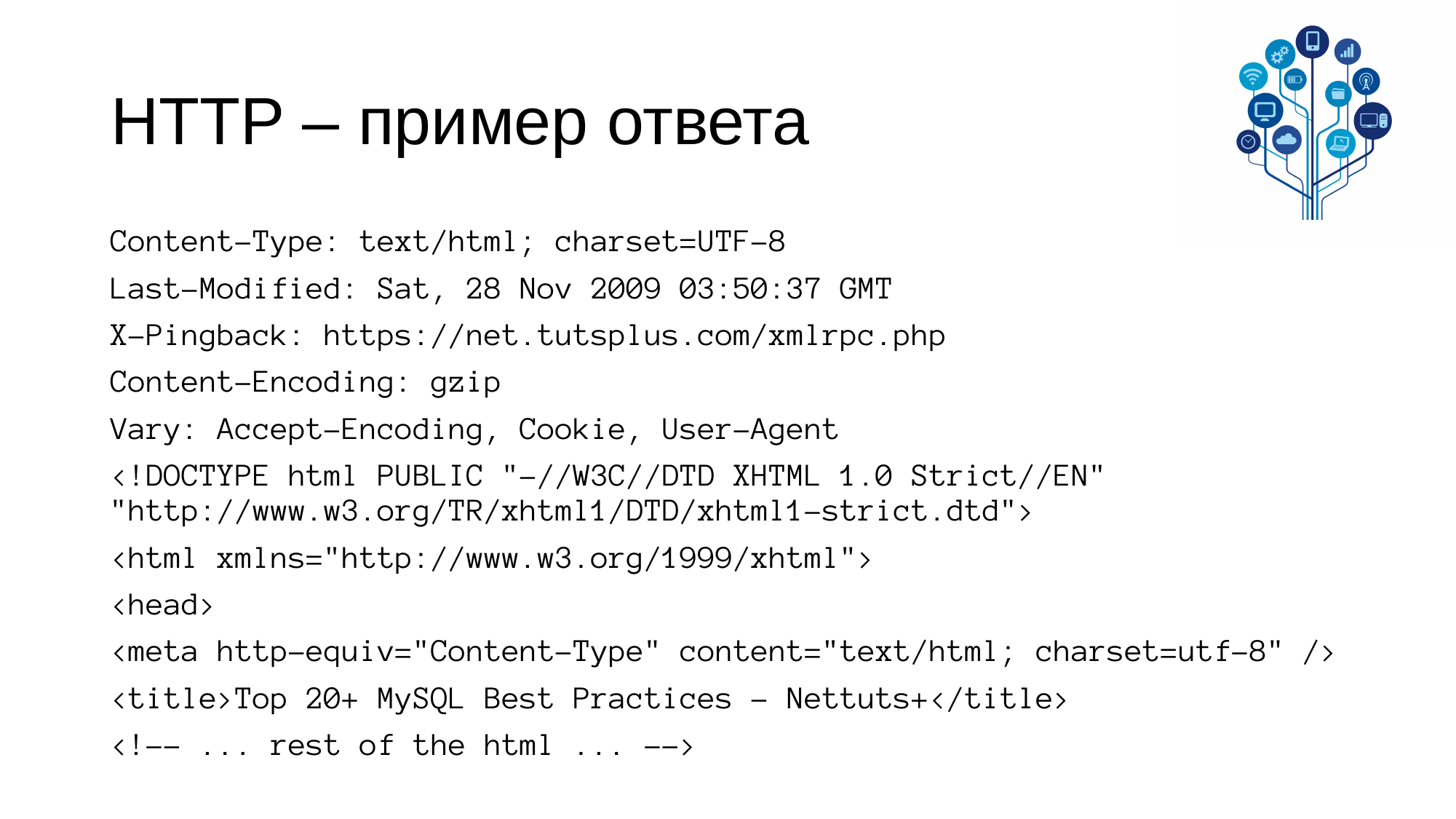

# HTTP – пример ответа
Content-Type: text/html; charset=UTF-8
Last-Modified: Sat, 28 Nov 2009 03:50:37 GMT
X-Pingback: https://net.tutsplus.com/xmlrpc.php
Content-Encoding: gzip
Vary: Accept-Encoding, Cookie, User-Agent
<!DOCTYPE html PUBLIC "-//W3C//DTD XHTML 1.0 Strict//EN" "http://www.w3.org/TR/xhtml1/DTD/xhtml1-strict.dtd">
<html xmlns="http://www.w3.org/1999/xhtml">
<head>
<meta http-equiv="Content-Type" content="text/html; charset=utf-8" />
<title>Top 20+ MySQL Best Practices - Nettuts+</title>
<!-- ... rest of the html ... -->